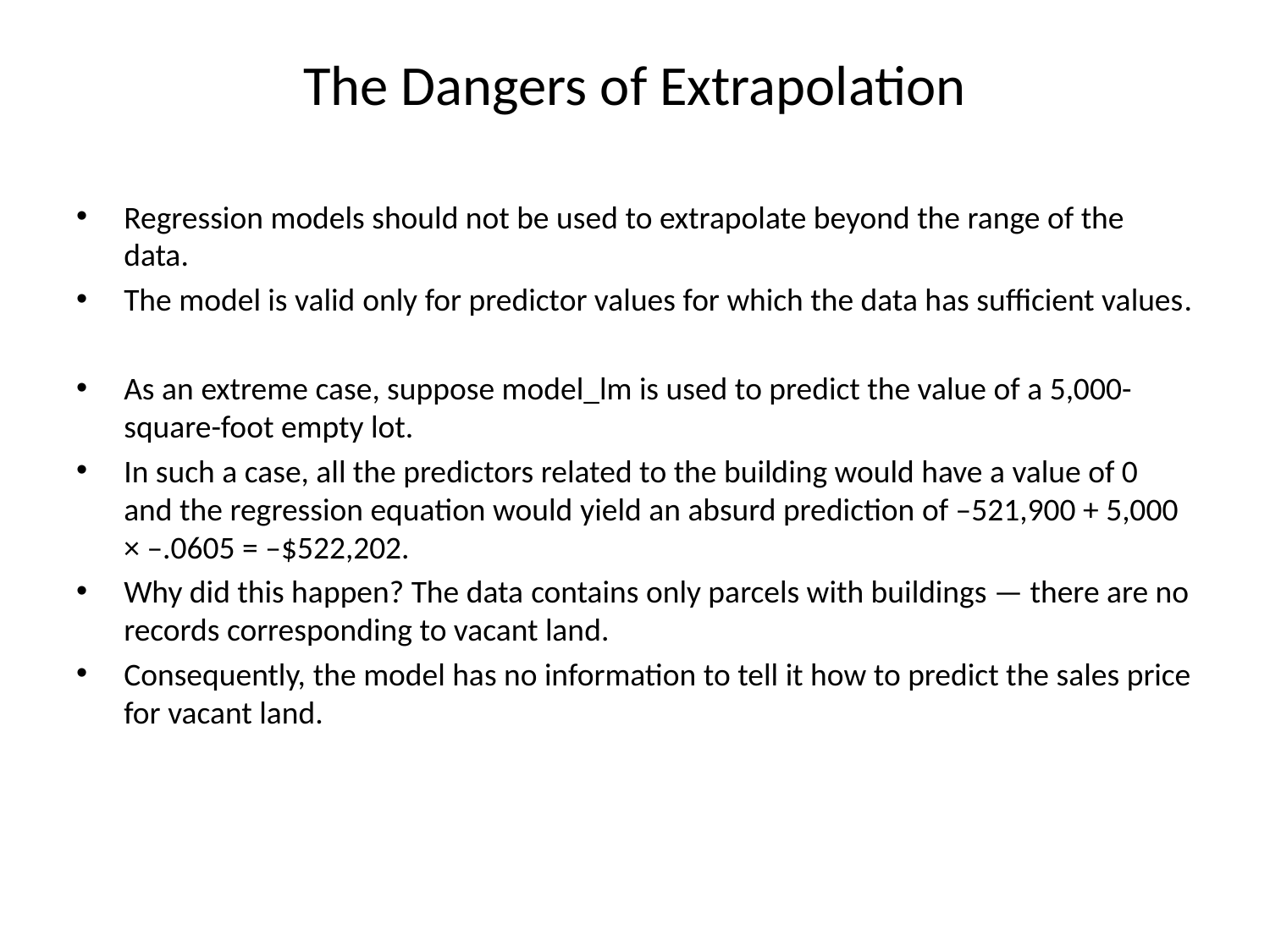

# The Dangers of Extrapolation
Regression models should not be used to extrapolate beyond the range of the data.
The model is valid only for predictor values for which the data has sufficient values.

As an extreme case, suppose model_lm is used to predict the value of a 5,000-square-foot empty lot.
In such a case, all the predictors related to the building would have a value of 0 and the regression equation would yield an absurd prediction of –521,900 + 5,000 × –.0605 = –$522,202.
Why did this happen? The data contains only parcels with buildings — there are no records corresponding to vacant land.
Consequently, the model has no information to tell it how to predict the sales price for vacant land.